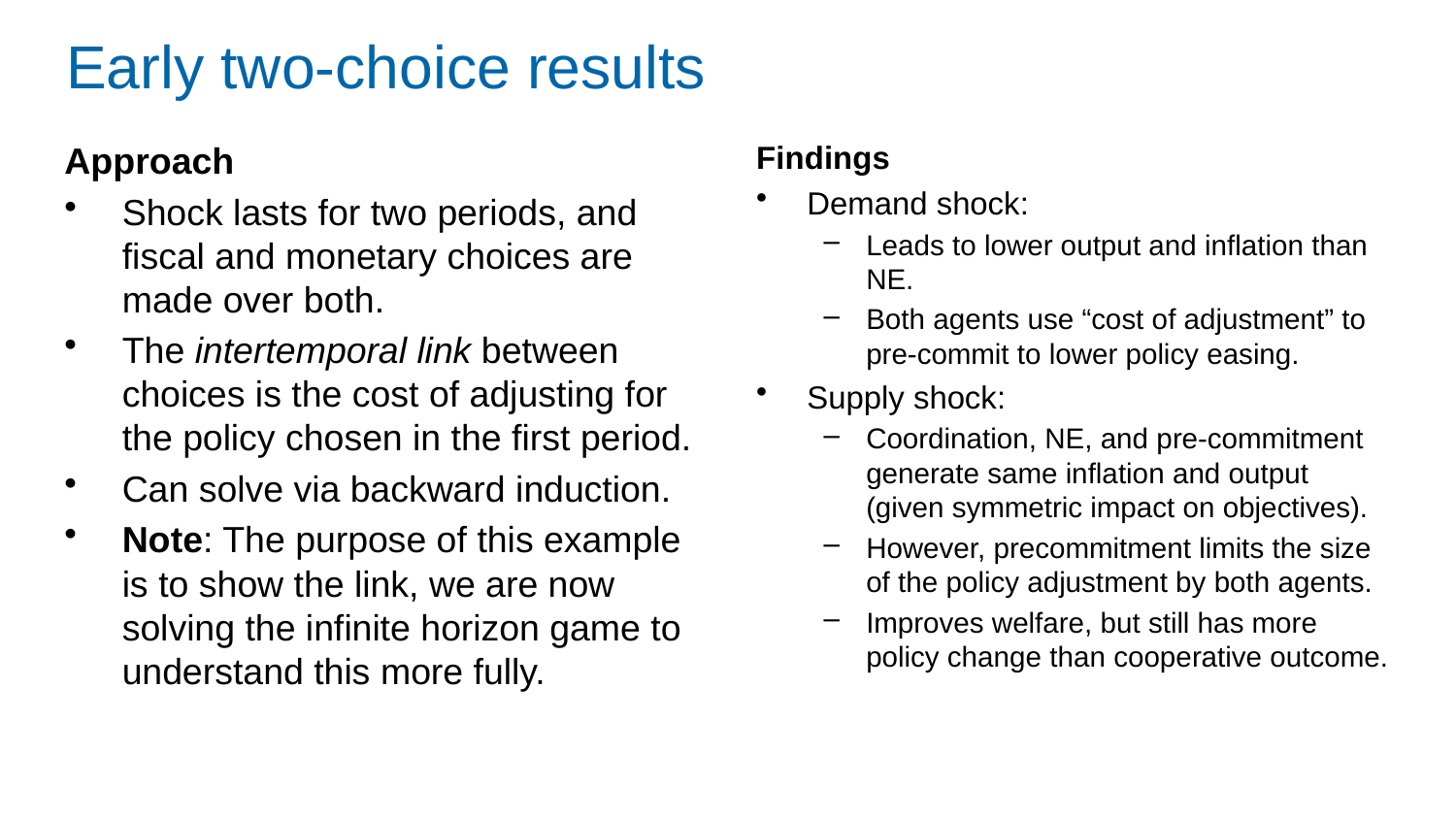

# Early two-choice results
Findings
Demand shock:
Leads to lower output and inflation than NE.
Both agents use “cost of adjustment” to pre-commit to lower policy easing.
Supply shock:
Coordination, NE, and pre-commitment generate same inflation and output (given symmetric impact on objectives).
However, precommitment limits the size of the policy adjustment by both agents.
Improves welfare, but still has more policy change than cooperative outcome.
Approach
Shock lasts for two periods, and fiscal and monetary choices are made over both.
The intertemporal link between choices is the cost of adjusting for the policy chosen in the first period.
Can solve via backward induction.
Note: The purpose of this example is to show the link, we are now solving the infinite horizon game to understand this more fully.